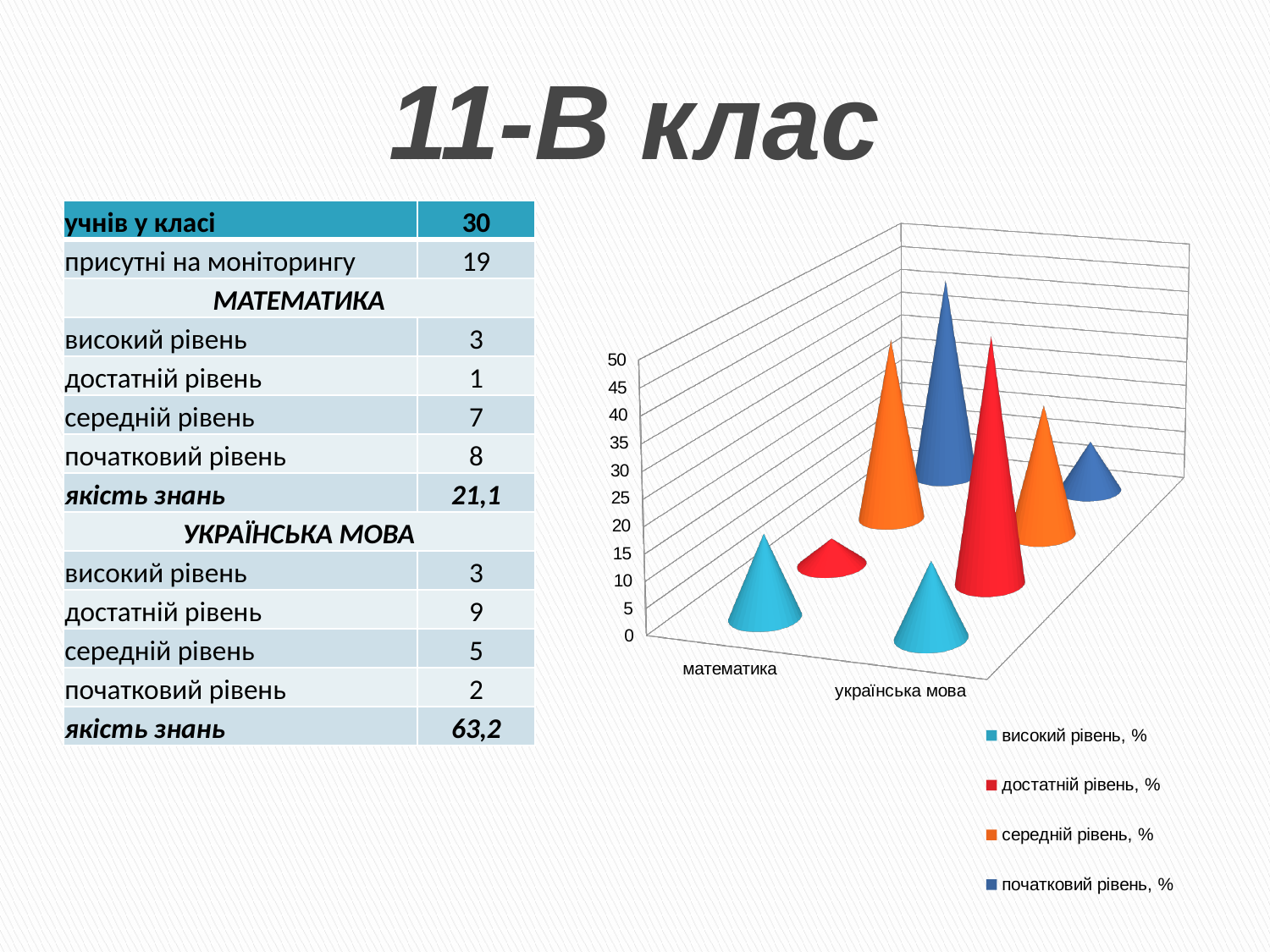

# 11-В клас
| учнів у класі | 30 |
| --- | --- |
| присутні на моніторингу | 19 |
| МАТЕМАТИКА |  |
| високий рівень | 3 |
| достатній рівень | 1 |
| середній рівень | 7 |
| початковий рівень | 8 |
| якість знань | 21,1 |
| УКРАЇНСЬКА МОВА |  |
| високий рівень | 3 |
| достатній рівень | 9 |
| середній рівень | 5 |
| початковий рівень | 2 |
| якість знань | 63,2 |

[unsupported chart]